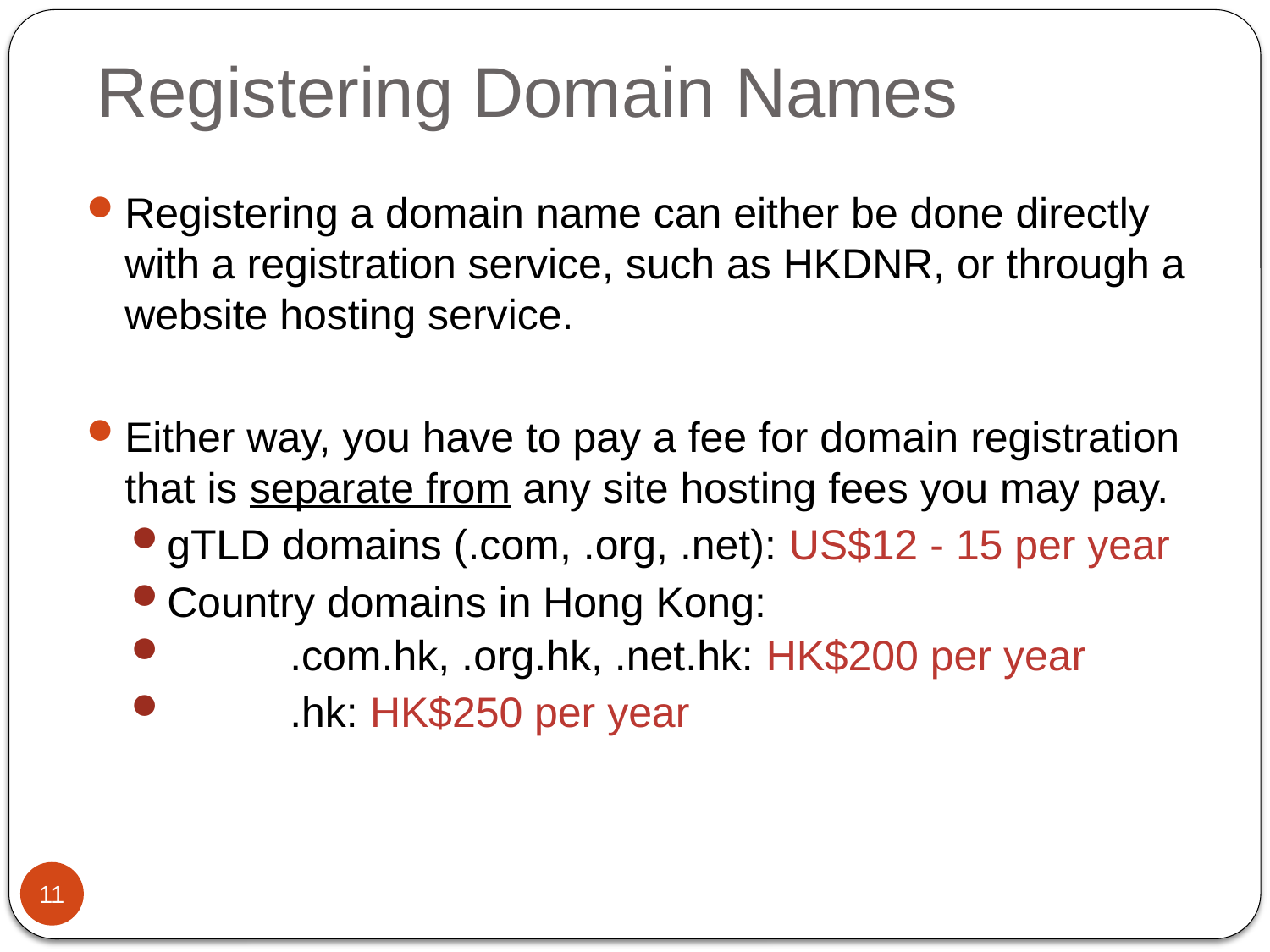

# Registering Domain Names
Registering a domain name can either be done directly with a registration service, such as HKDNR, or through a website hosting service.

Either way, you have to pay a fee for domain registration that is separate from any site hosting fees you may pay.
gTLD domains (.com, .org, .net): US$12 - 15 per year
Country domains in Hong Kong:
	.com.hk, .org.hk, .net.hk: HK$200 per year
	.hk: HK$250 per year
11